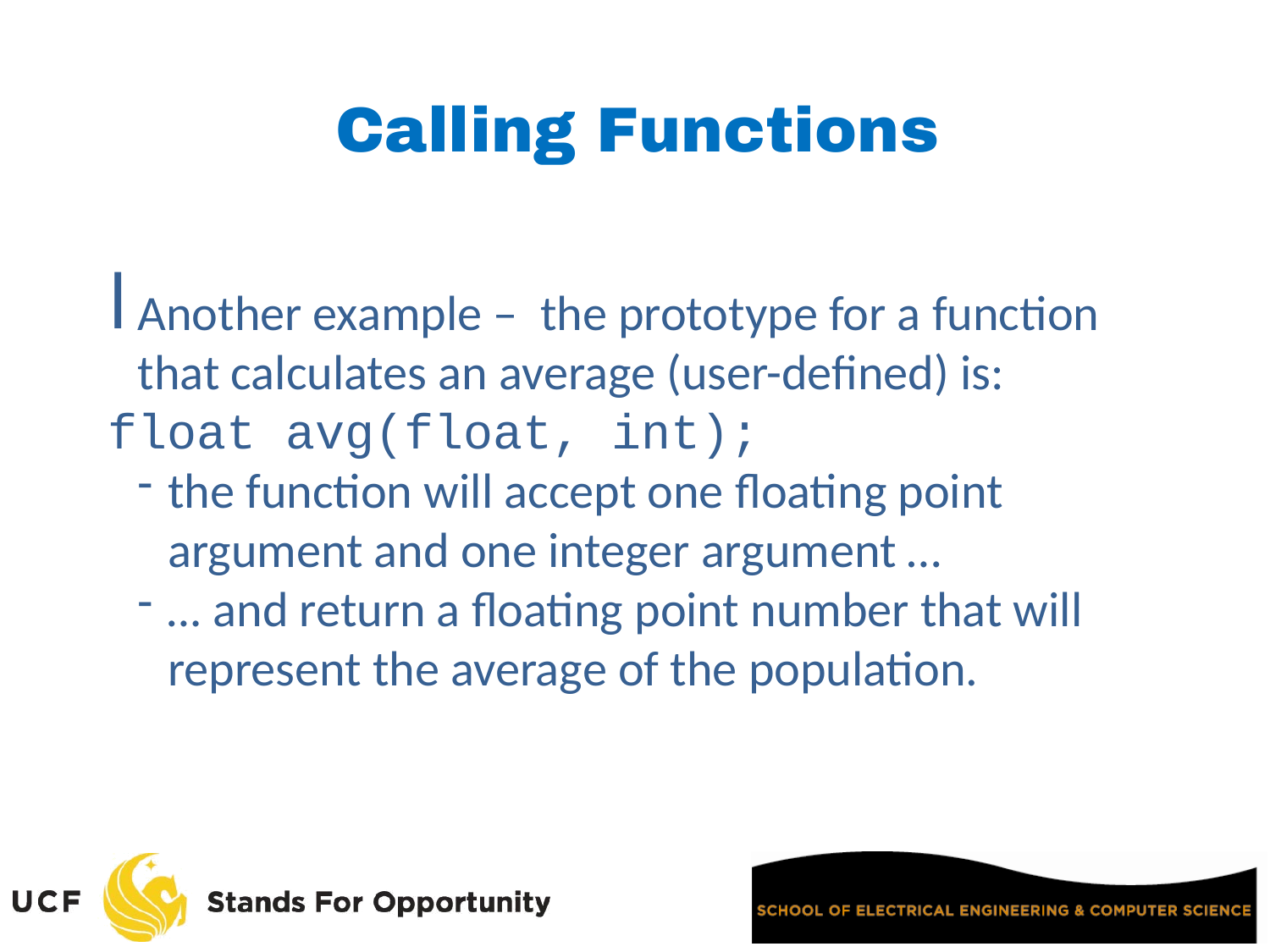

Calling Functions
Another example –  the prototype for a function that calculates an average (user-defined) is:
float avg(float, int);
the function will accept one floating point argument and one integer argument …
… and return a floating point number that will represent the average of the population.